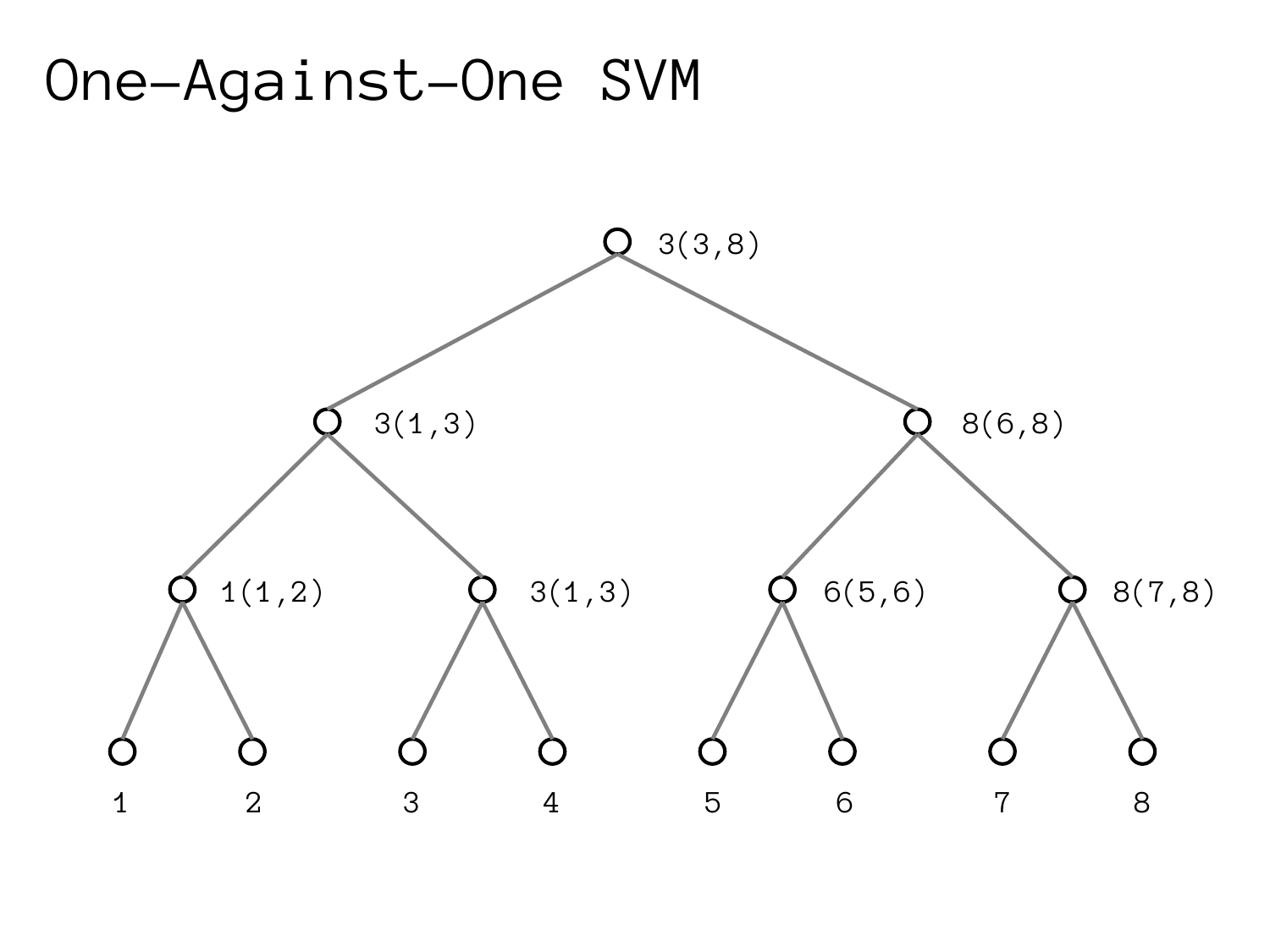

# One-Against-One SVM
3(3,8)

3(1,3)
8(6,8)

1(1,2)
3(1,3)
6(5,6)
8(7,8)

1
2
3
4
5
6
7
8